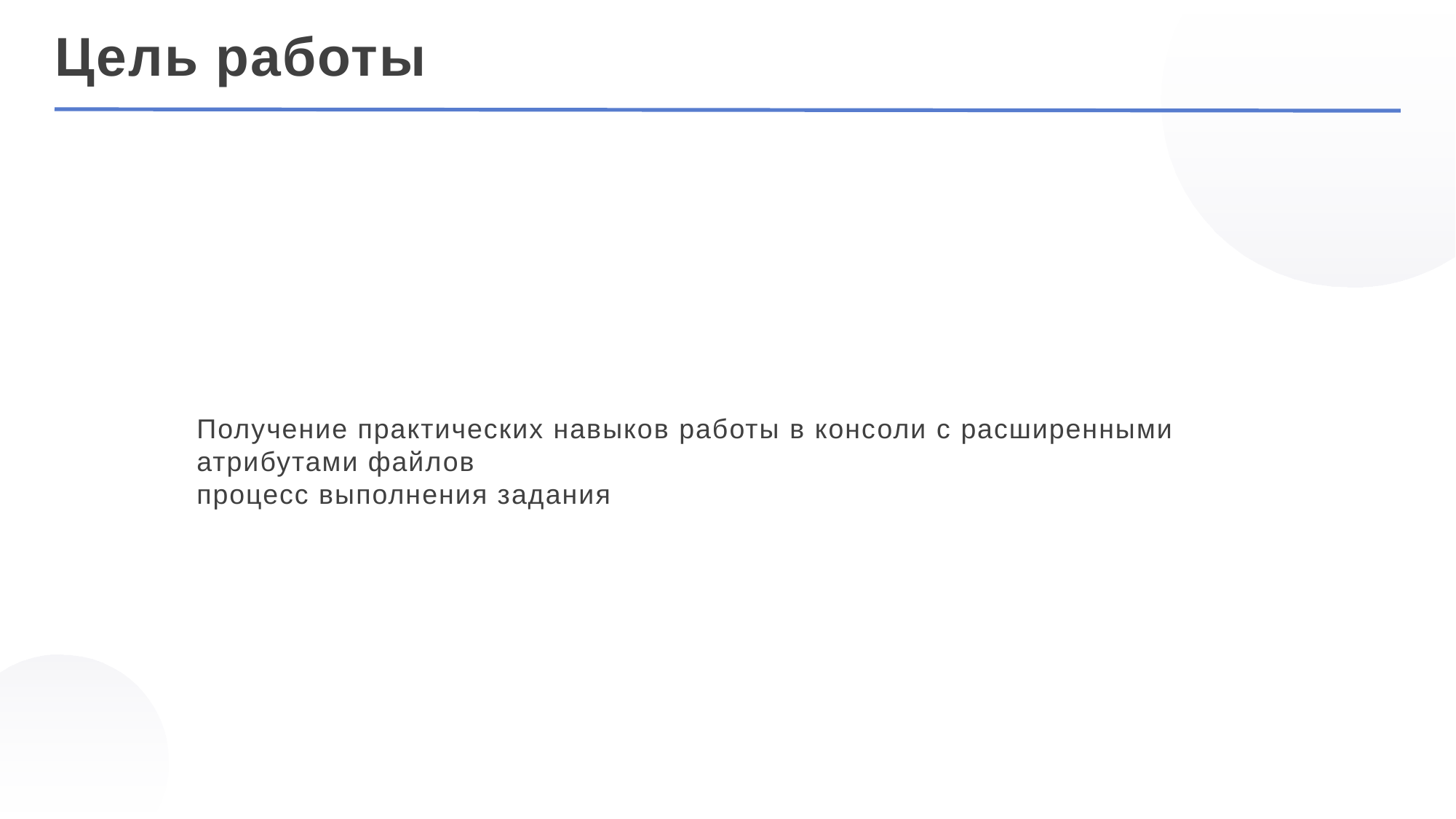

Цель работы

Получение практических навыков работы в консоли с расширенными атрибутами файлов
процесс выполнения задания